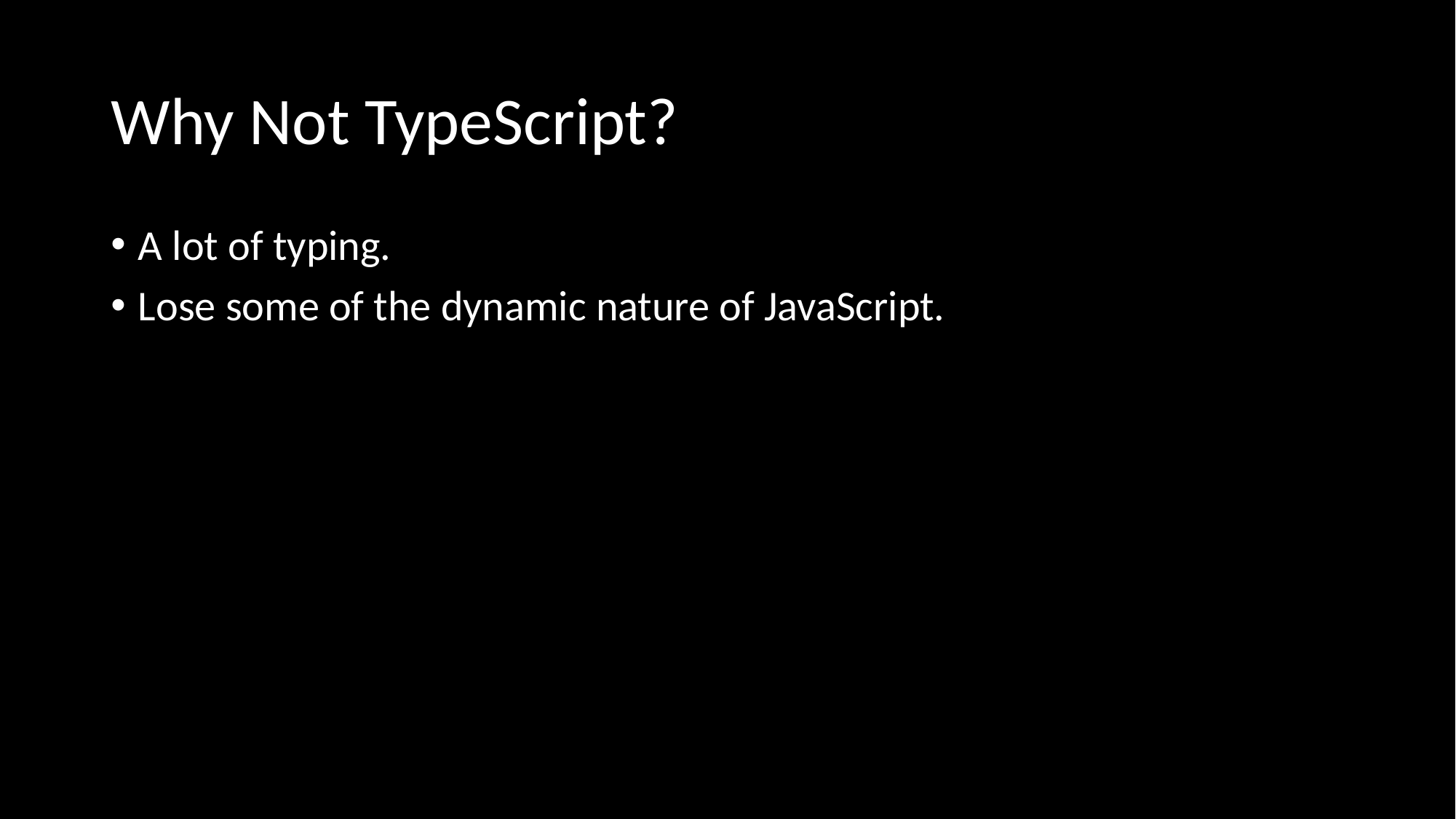

# Why Not TypeScript?
A lot of typing.
Lose some of the dynamic nature of JavaScript.